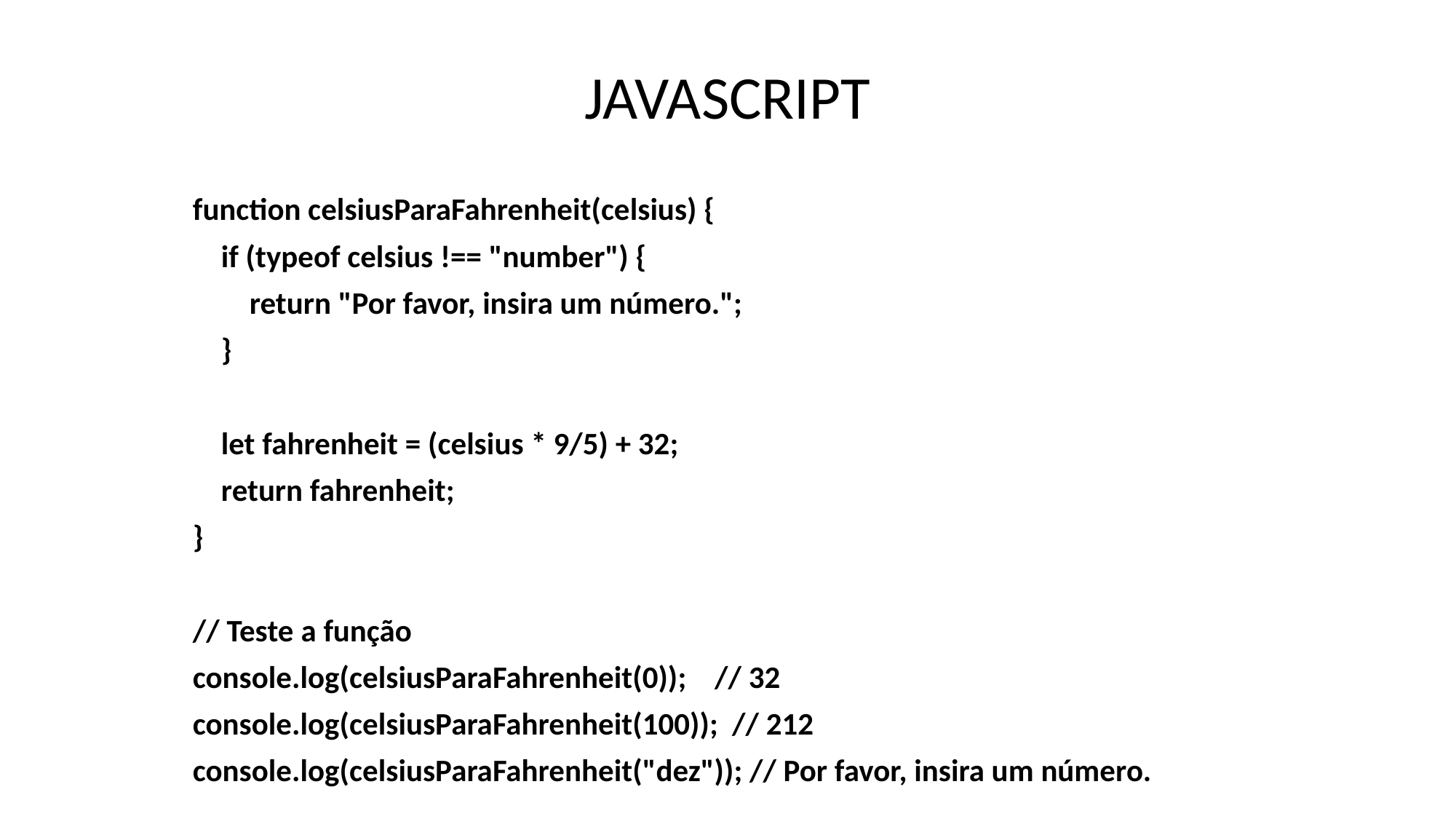

# JAVASCRIPT

function celsiusParaFahrenheit(celsius) {
    if (typeof celsius !== "number") {
        return "Por favor, insira um número.";
    }

    let fahrenheit = (celsius * 9/5) + 32;
    return fahrenheit;
}

// Teste a função
console.log(celsiusParaFahrenheit(0));    // 32
console.log(celsiusParaFahrenheit(100));  // 212
console.log(celsiusParaFahrenheit("dez")); // Por favor, insira um número.